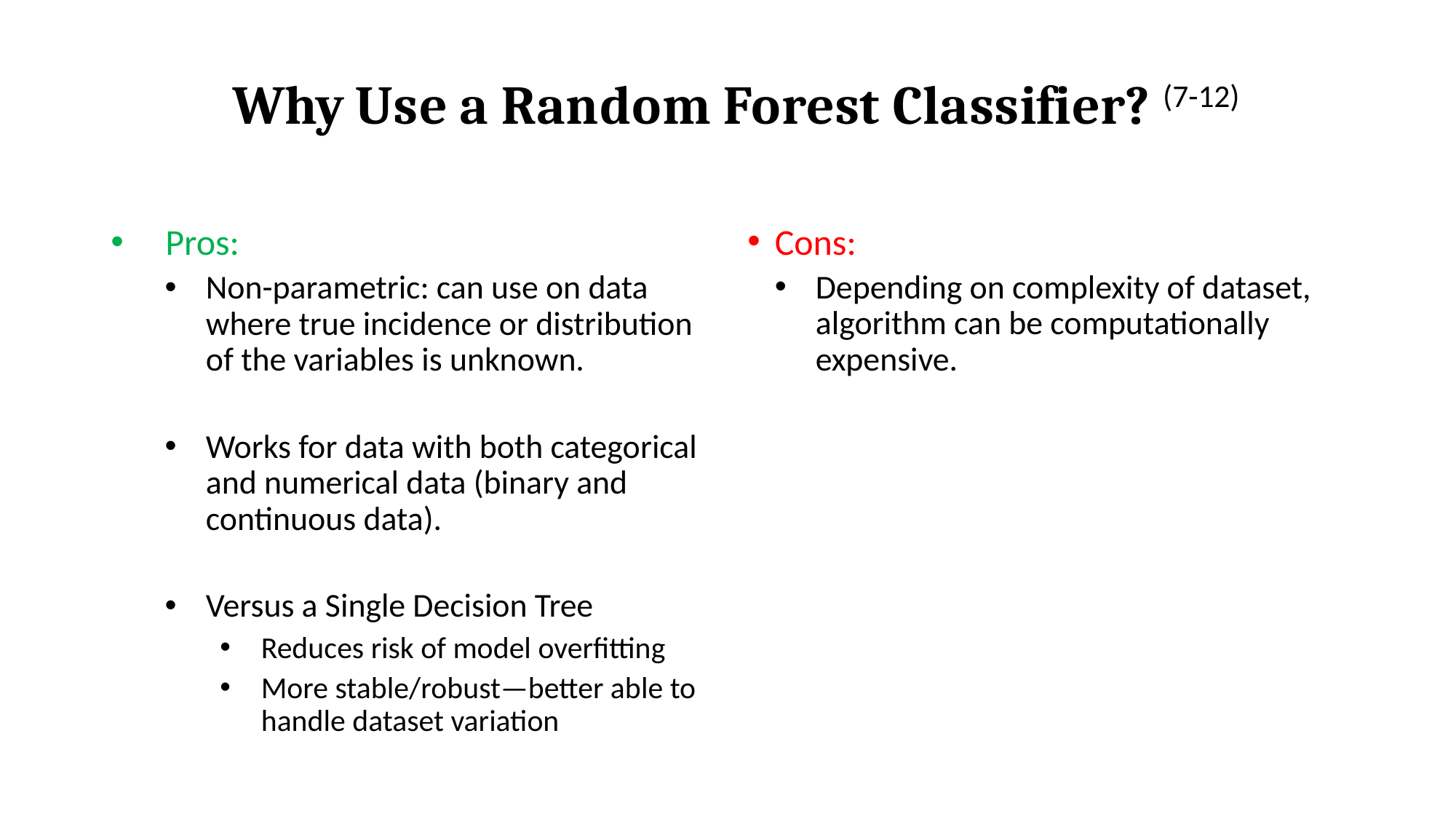

# Why Use a Random Forest Classifier? (7-12)
Pros:
Non-parametric: can use on data where true incidence or distribution of the variables is unknown.

Works for data with both categorical and numerical data (binary and continuous data).

Versus a Single Decision Tree
Reduces risk of model overfitting
More stable/robust—better able to handle dataset variation

Cons:
Depending on complexity of dataset, algorithm can be computationally expensive.